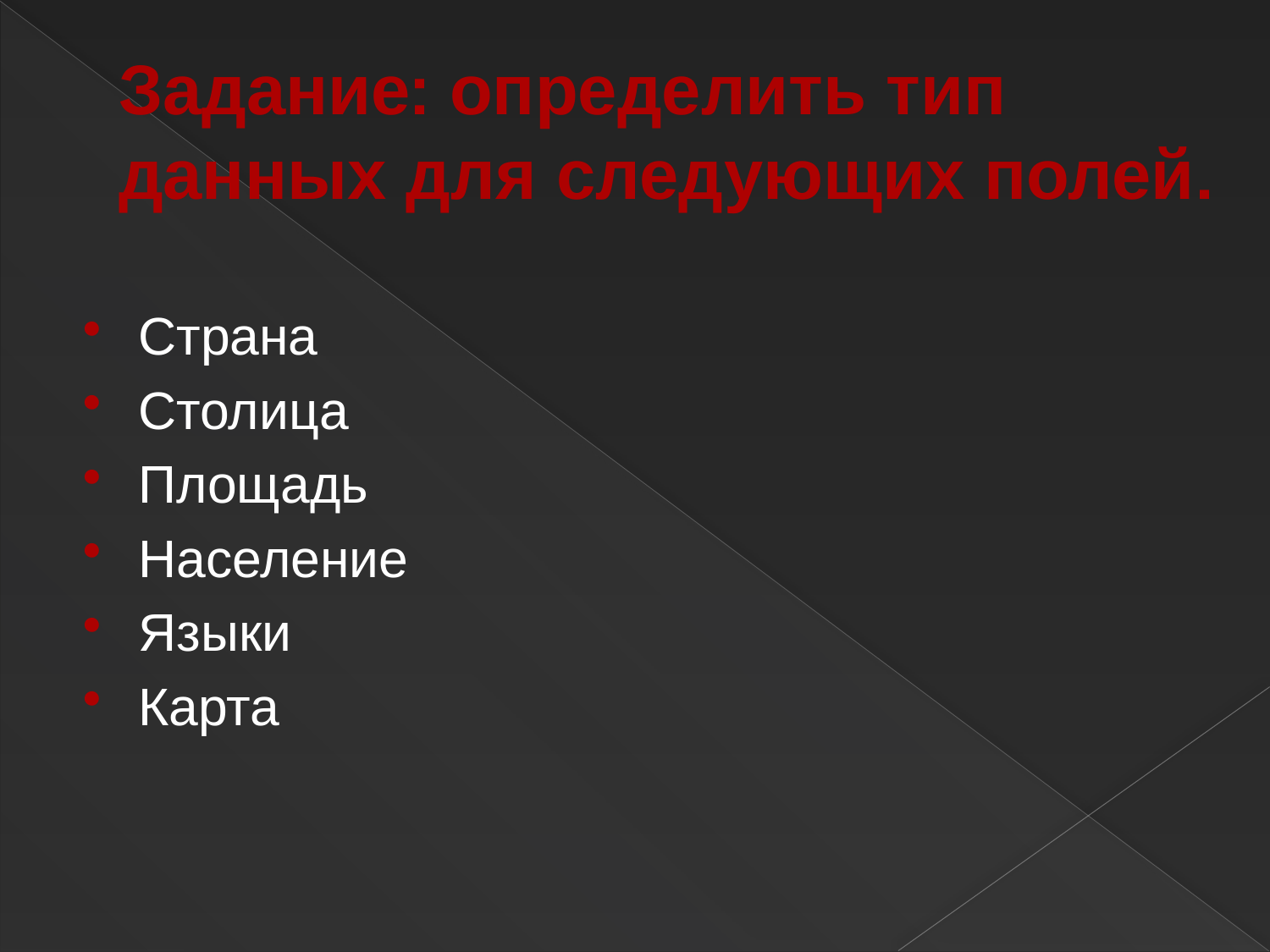

# Задание: определить тип данных для следующих полей.
Страна
Столица
Площадь
Население
Языки
Карта